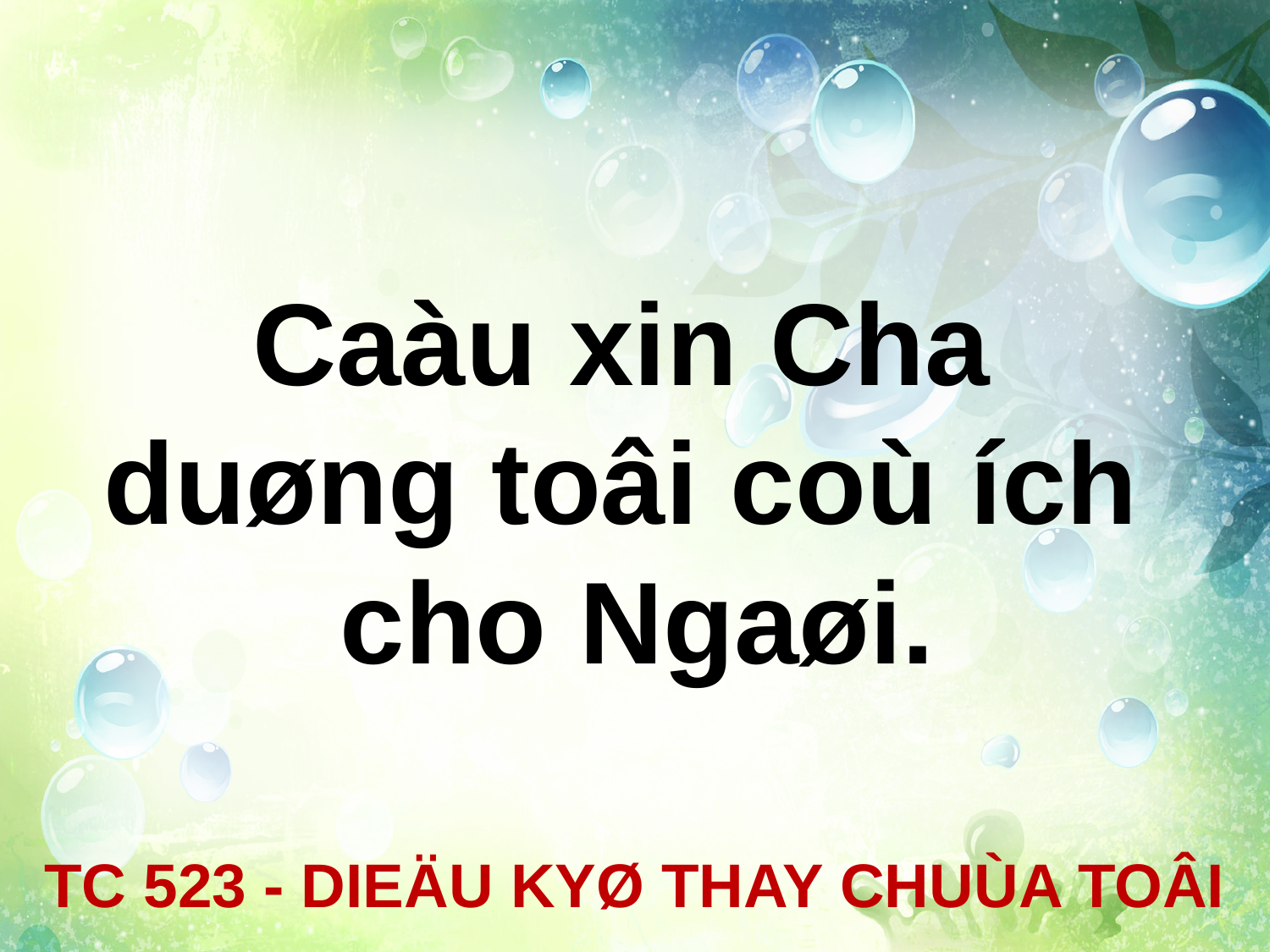

Caàu xin Cha
duøng toâi coù ích
cho Ngaøi.
TC 523 - DIEÄU KYØ THAY CHUÙA TOÂI